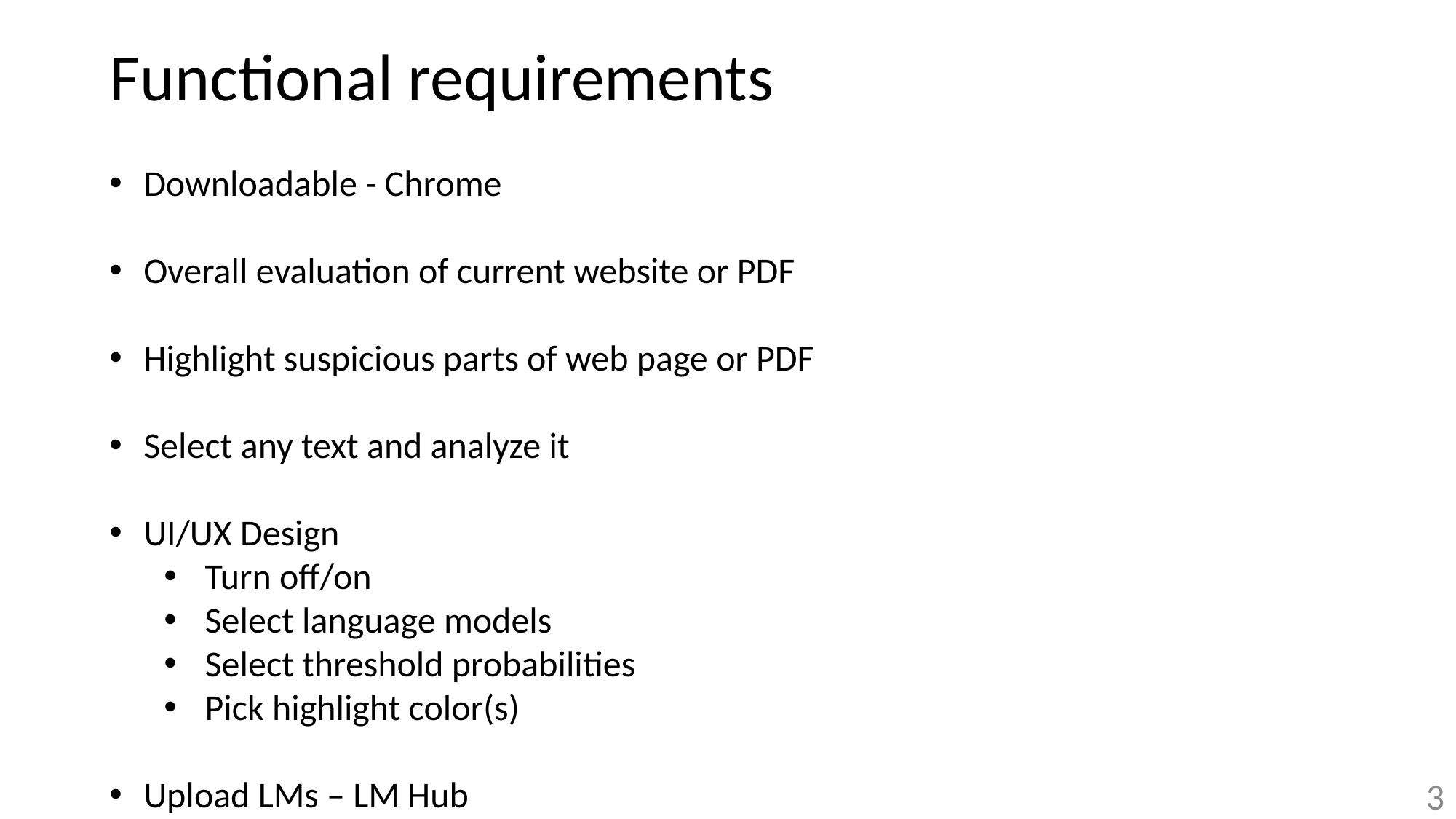

# Functional requirements
Downloadable - Chrome

Overall evaluation of current website or PDF

Highlight suspicious parts of web page or PDF

Select any text and analyze it

UI/UX Design
Turn off/on
Select language models
Select threshold probabilities
Pick highlight color(s)

Upload LMs – LM Hub

3